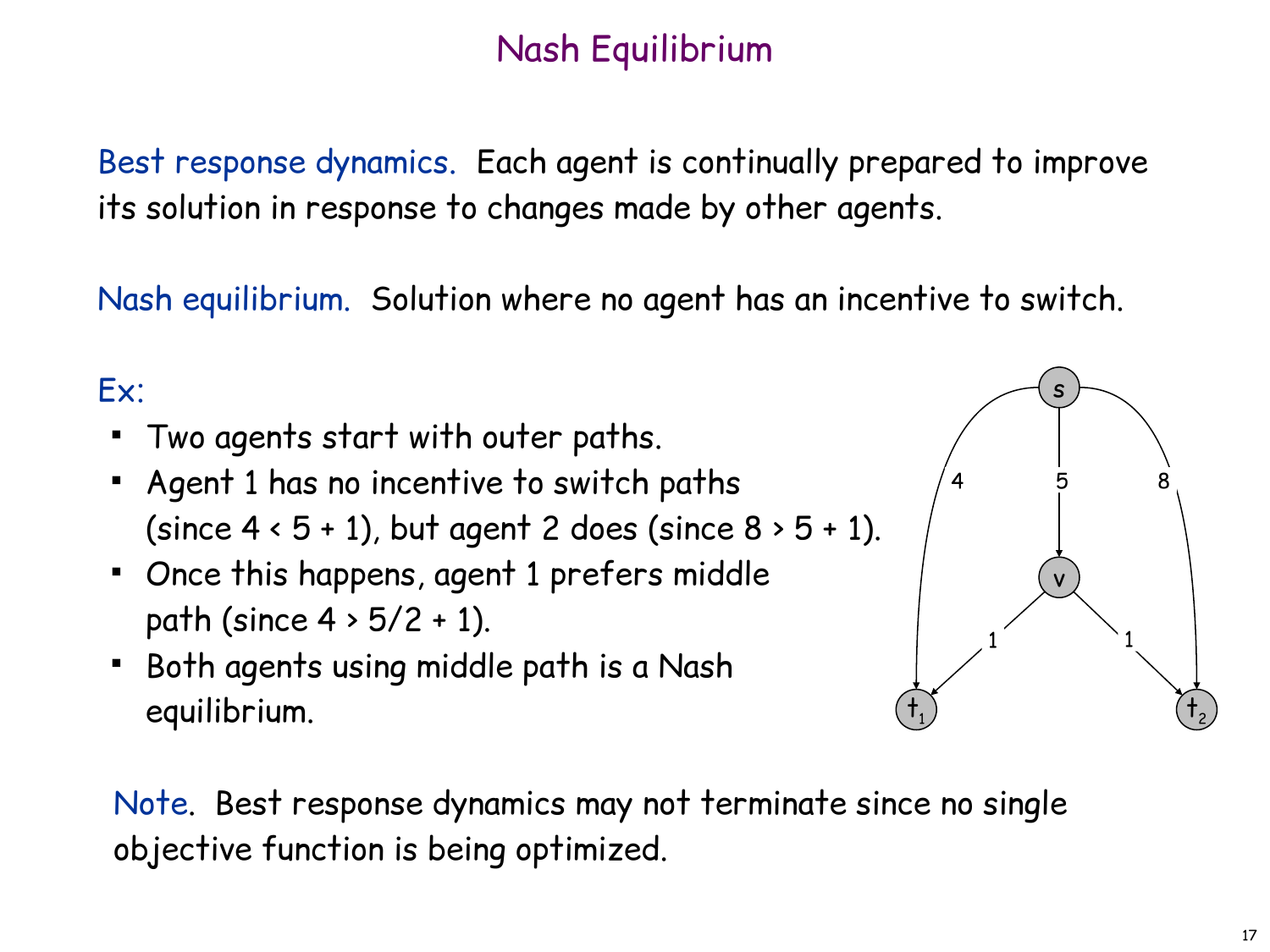

# Nash Equilibrium
Best response dynamics.  Each agent is continually prepared to improve its solution in response to changes made by other agents.

Nash equilibrium.  Solution where no agent has an incentive to switch.

Ex:
Two agents start with outer paths.
Agent 1 has no incentive to switch paths
(since 4 < 5 + 1), but agent 2 does (since 8 > 5 + 1).
Once this happens, agent 1 prefers middle
path (since 4 > 5/2 + 1).
Both agents using middle path is a Nash
equilibrium.

Note.  Best response dynamics may not terminate since no single objective function is being optimized.

s
4
5
8
v
1
1
t1
t2
17